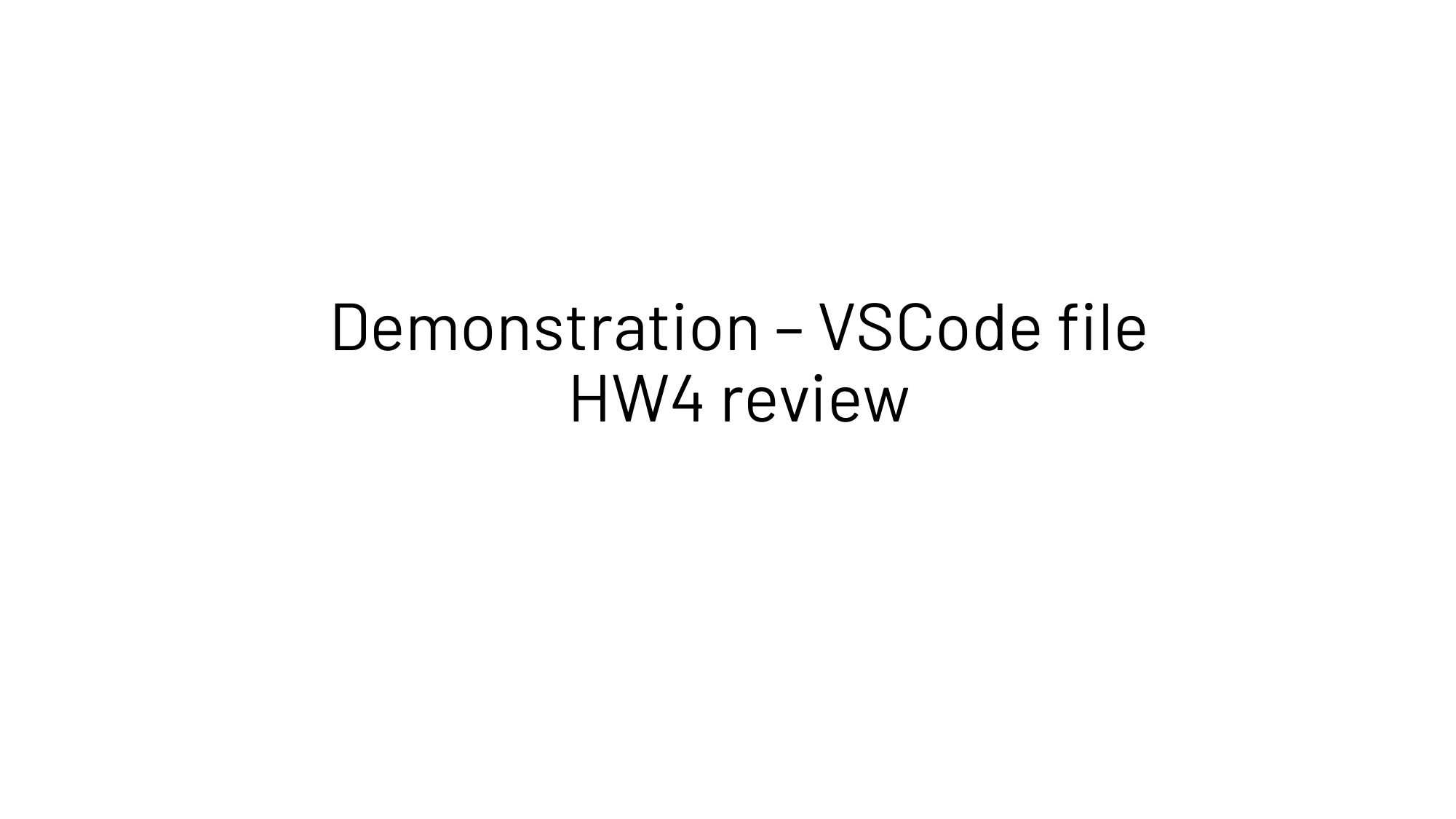

# Demonstration – VSCode file HW4 review